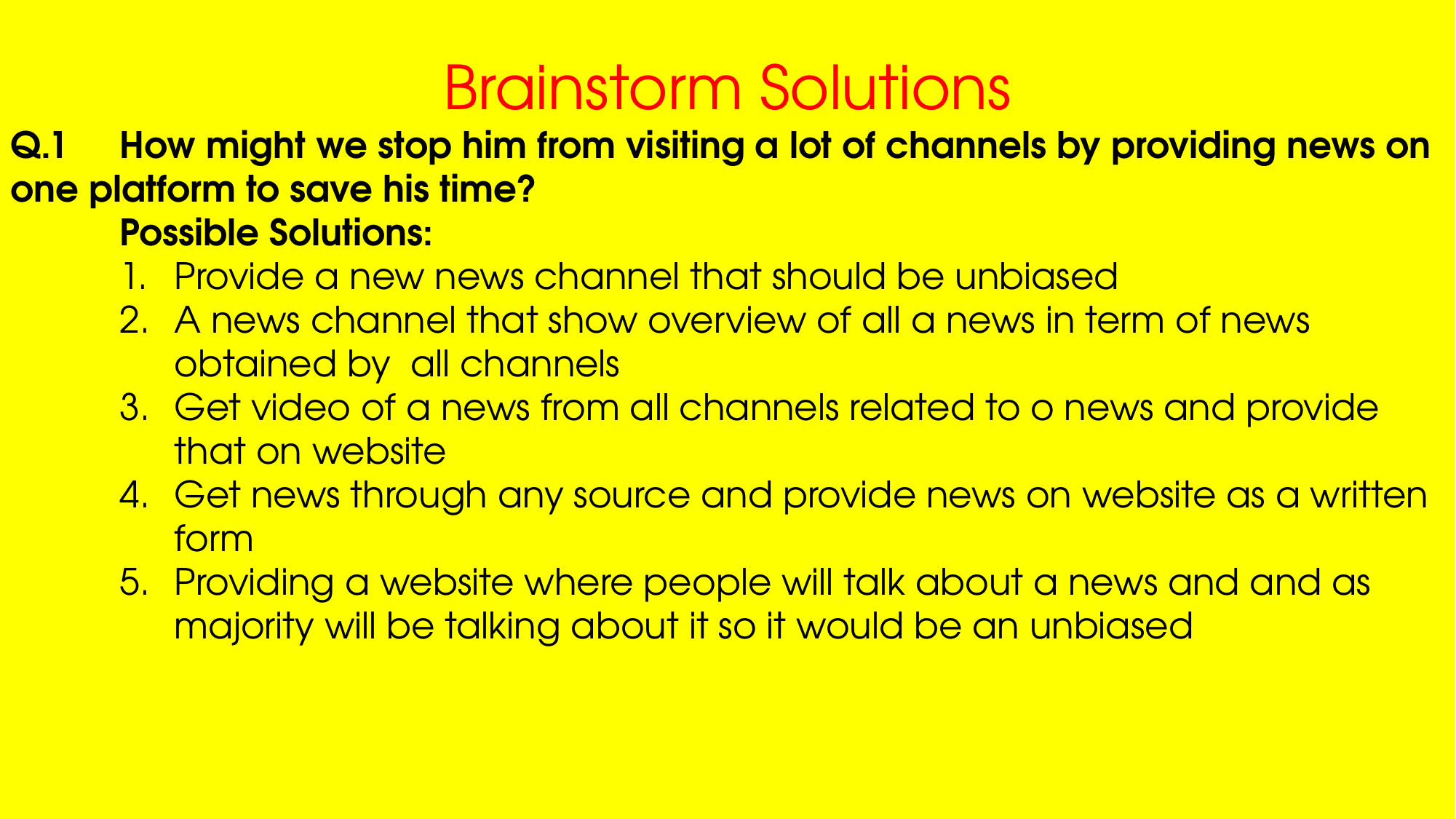

Brainstorm Solutions
Q.1	How might we stop him from visiting a lot of channels by providing news on one platform to save his time?
	Possible Solutions:
Provide a new news channel that should be unbiased
A news channel that show overview of all a news in term of news obtained by  all channels
Get video of a news from all channels related to o news and provide that on website
Get news through any source and provide news on website as a written form
Providing a website where people will talk about a news and and as majority will be talking about it so it would be an unbiased